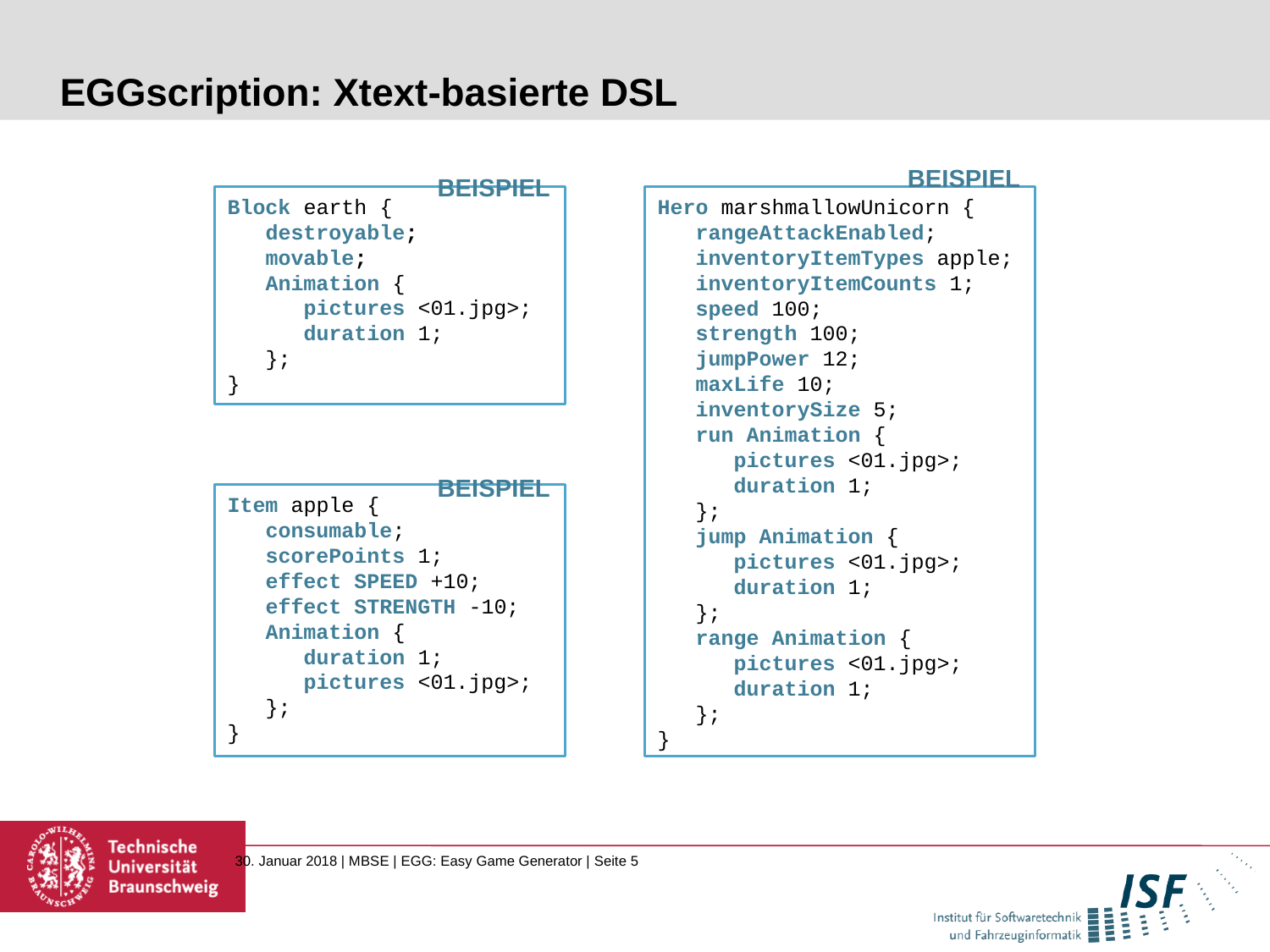

# EGGscription: Xtext-basierte DSL
BEISPIEL
Hero marshmallowUnicorn {
   rangeAttackEnabled;
   inventoryItemTypes apple;
   inventoryItemCounts 1;
   speed 100;
   strength 100;
   jumpPower 12;
   maxLife 10;
   inventorySize 5;
   run Animation {
      pictures <01.jpg>;
      duration 1;
   };
   jump Animation {
      pictures <01.jpg>;
      duration 1;
   };
   range Animation {
      pictures <01.jpg>;
      duration 1;
   };
}
BEISPIEL
Block earth {
   destroyable;
   movable;
   Animation {
      pictures <01.jpg>;
      duration 1;
   };
}
BEISPIEL
Item apple {
   consumable;
   scorePoints 1;
   effect SPEED +10;
   effect STRENGTH -10;
   Animation {
      duration 1;
      pictures <01.jpg>;
   };
}